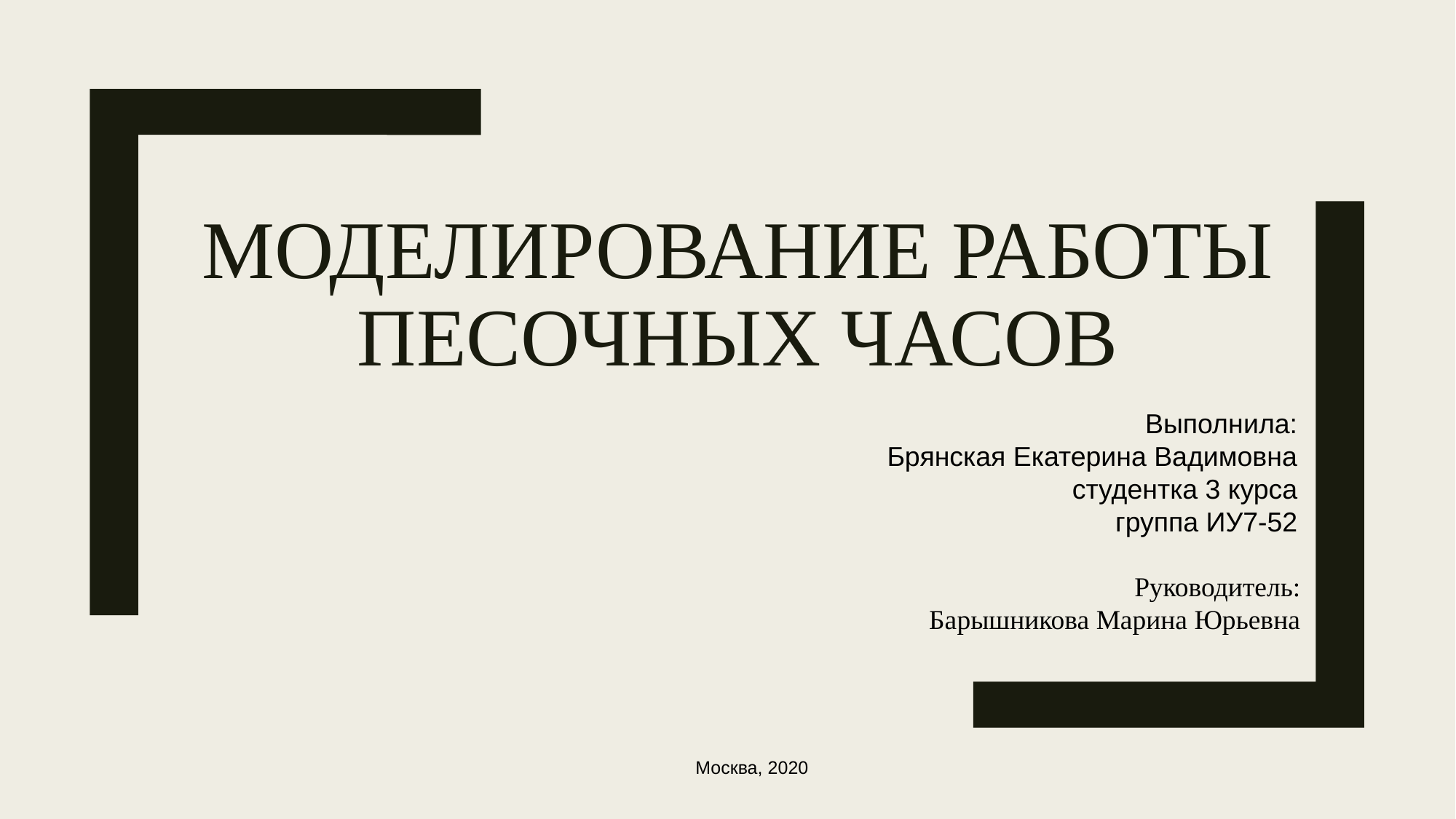

# Моделирование работы песочных часов
Выполнила:
Брянская Екатерина Вадимовна
студентка 3 курса
группа ИУ7-52
Руководитель:
Барышникова Марина Юрьевна
Москва, 2020